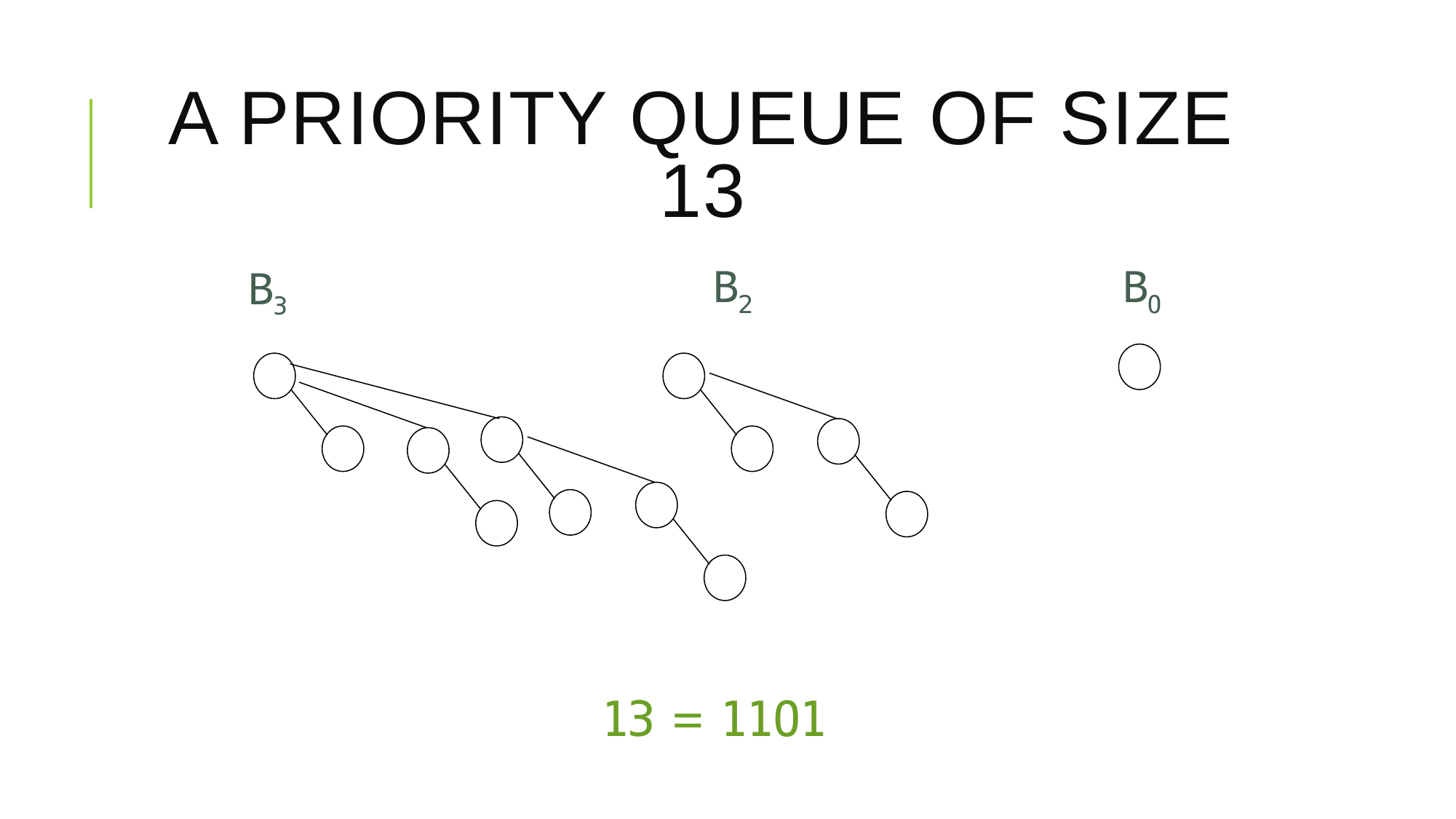

# A Priority Queue of size 13
B2
B0
B3

13 = 1101